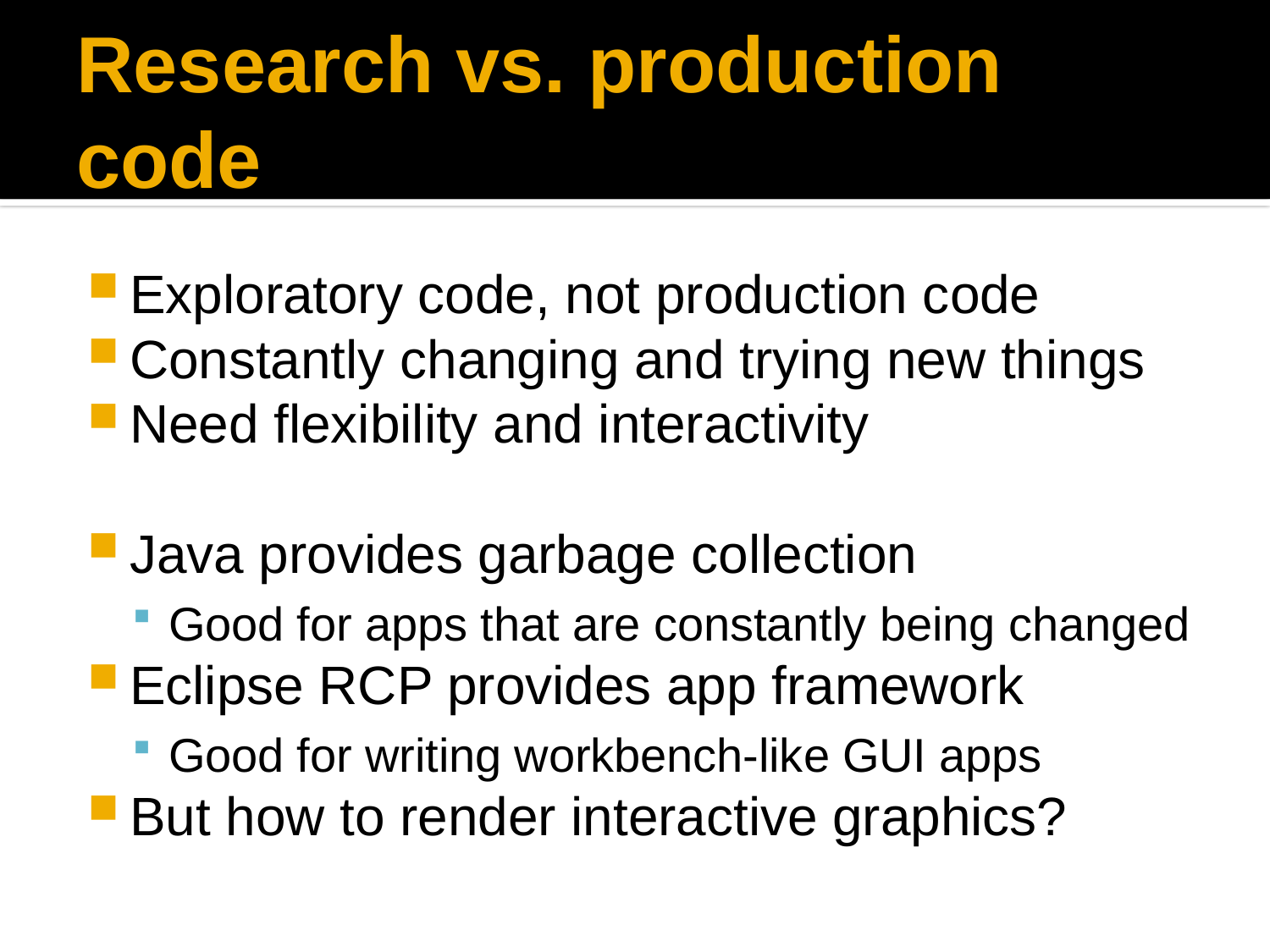

# Research vs. production code
Exploratory code, not production code
Constantly changing and trying new things
Need flexibility and interactivity

Java provides garbage collection
Good for apps that are constantly being changed
Eclipse RCP provides app framework
Good for writing workbench-like GUI apps
But how to render interactive graphics?